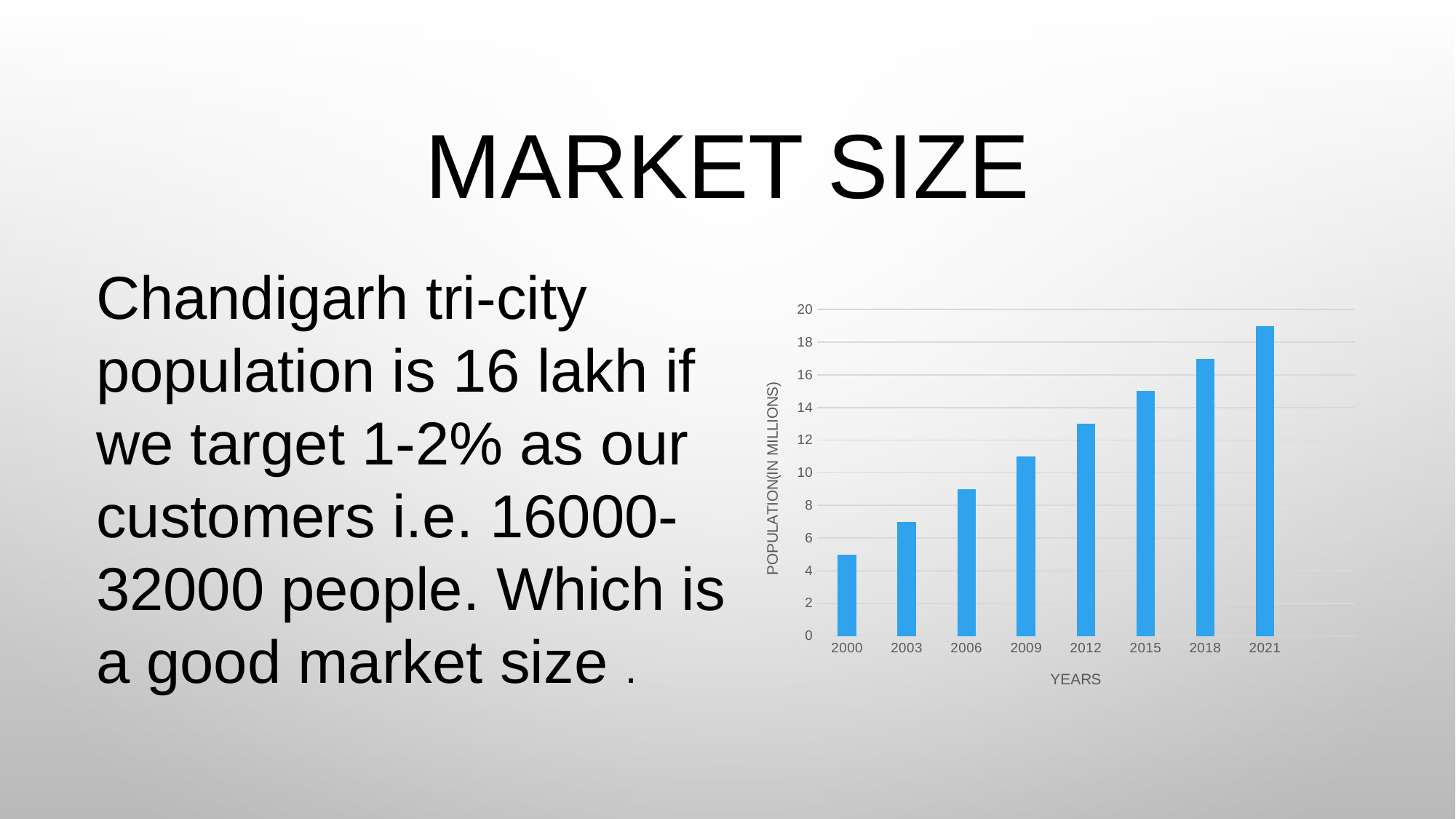

# MARKET SIZE

### Chart

| Category |  |
|---|---|
| 2000 | 5.0 |
| 2003 | 7.0 |
| 2006 | 9.0 |
| 2009 | 11.0 |
| 2012 | 13.0 |
| 2015 | 15.0 |
| 2018 | 17.0 |
| 2021 | 19.0 |
|  | None |
Chandigarh tri-city population is 16 lakh if we target 1-2% as our customers i.e. 16000-32000 people. Which is a good market size .